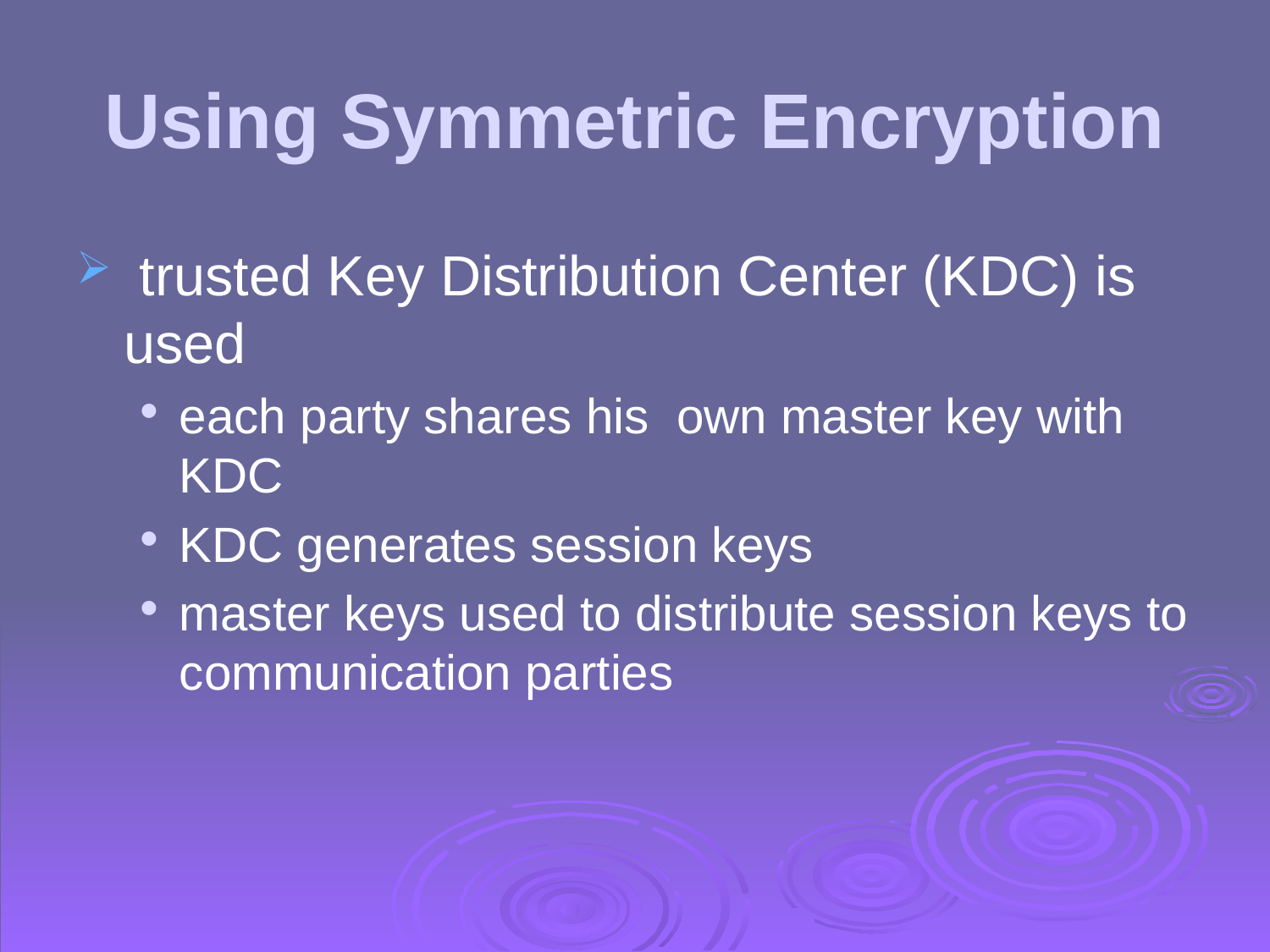

# Using Symmetric Encryption
 trusted Key Distribution Center (KDC) is used
each party shares his  own master key with KDC
KDC generates session keys
master keys used to distribute session keys to communication parties